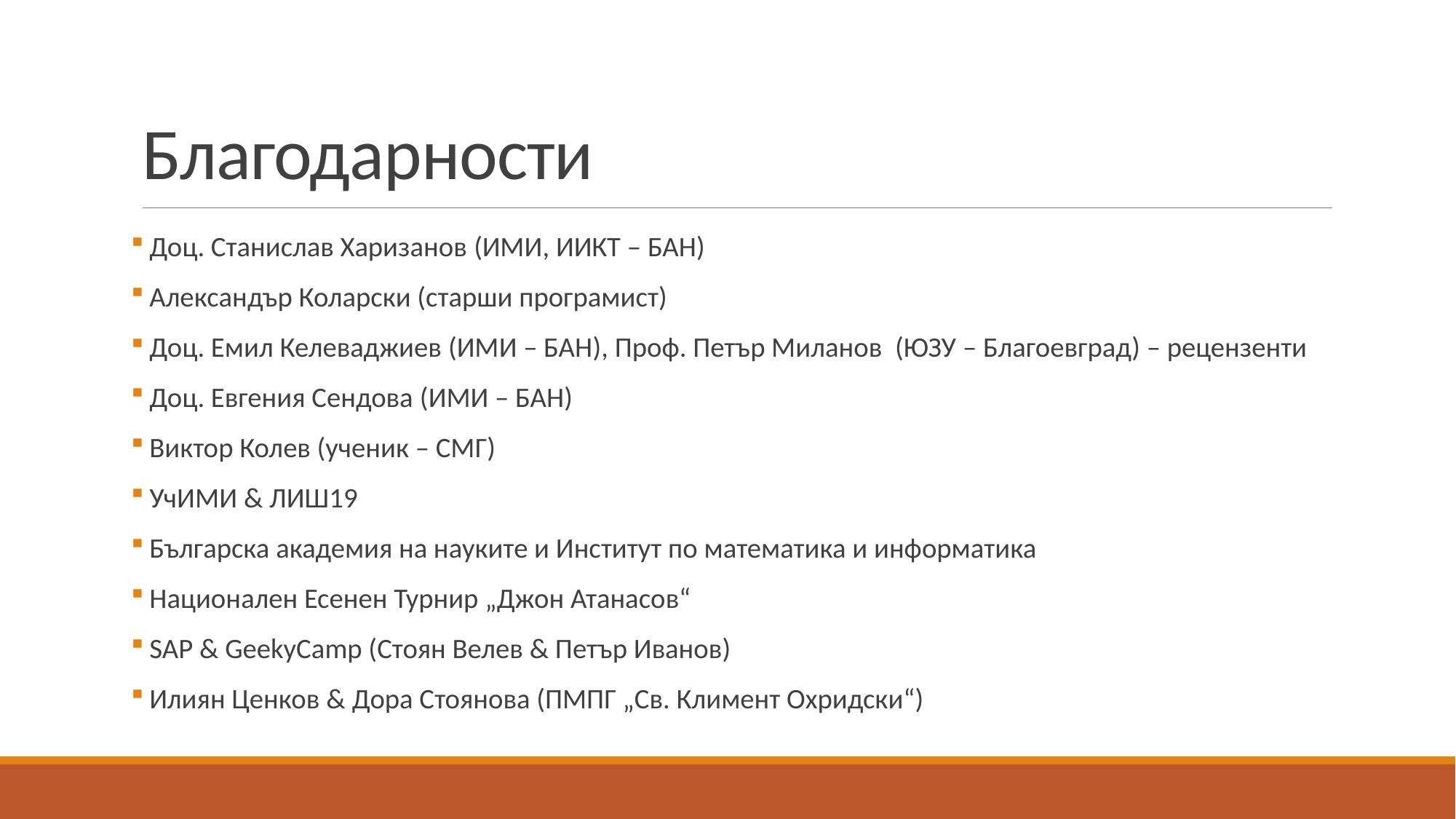

# Благодарности
 Доц. Станислав Харизанов (ИМИ, ИИКТ – БАН)
 Александър Коларски (старши програмист)
 Доц. Емил Келеваджиев (ИМИ – БАН), Проф. Петър Миланов  (ЮЗУ – Благоевград) – рецензенти
 Доц. Евгения Сендова (ИМИ – БАН)
 Виктор Колев (ученик – СМГ)
 УчИМИ & ЛИШ19
 Българска академия на науките и Институт по математика и информатика
 Национален Есенен Турнир „Джон Атанасов“
 SAP & GeekyCamp (Стоян Велев & Петър Иванов)
 Илиян Ценков & Дора Стоянова (ПМПГ „Св. Климент Охридски“)